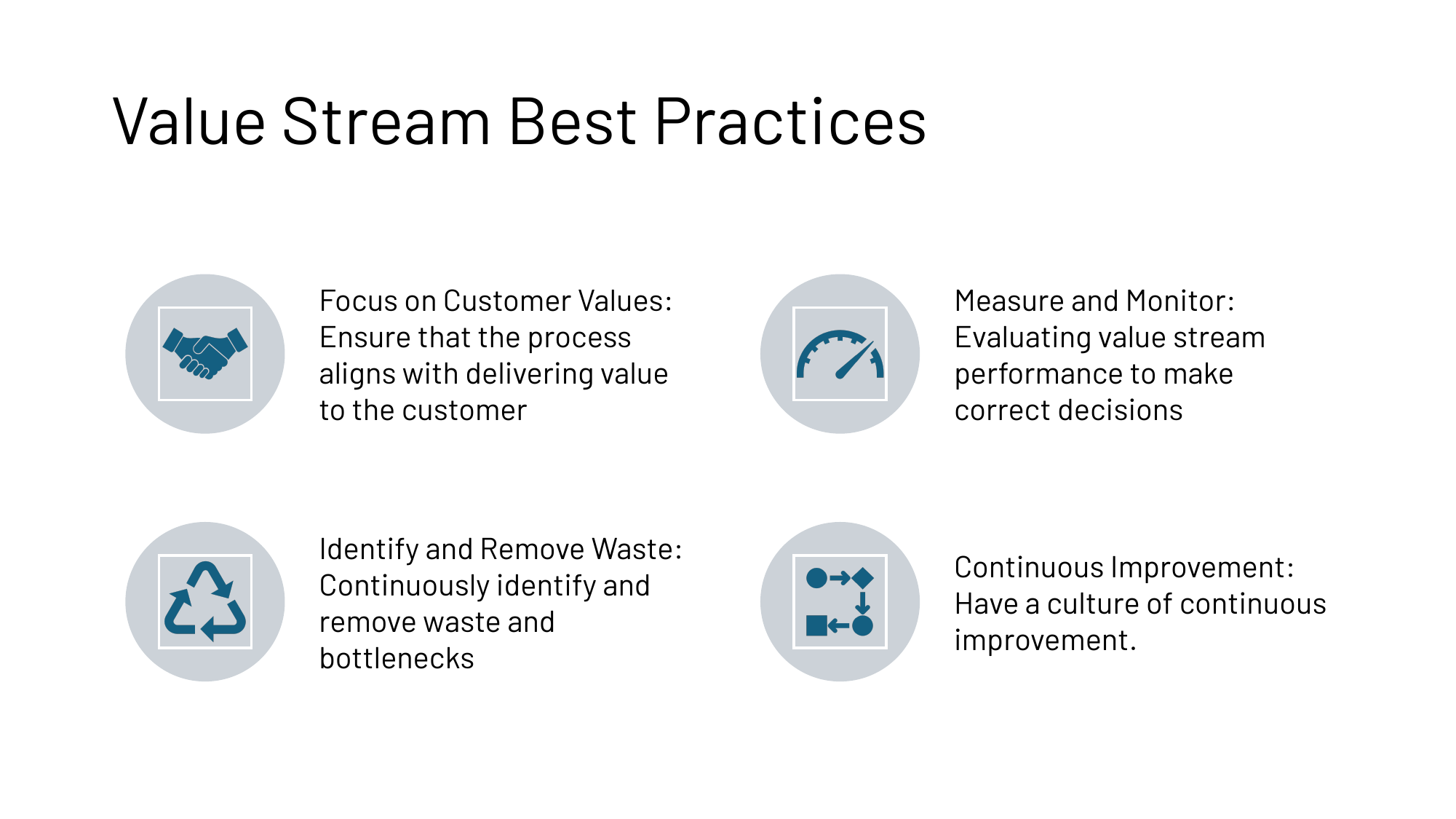

# Value Stream Best Practices
Focus on Customer Values: Ensure that the process aligns with delivering value to the customer
Measure and Monitor: Evaluating value stream performance to make correct decisions
Identify and Remove Waste: Continuously identify and remove waste and bottlenecks
Continuous Improvement: Have a culture of continuous improvement.